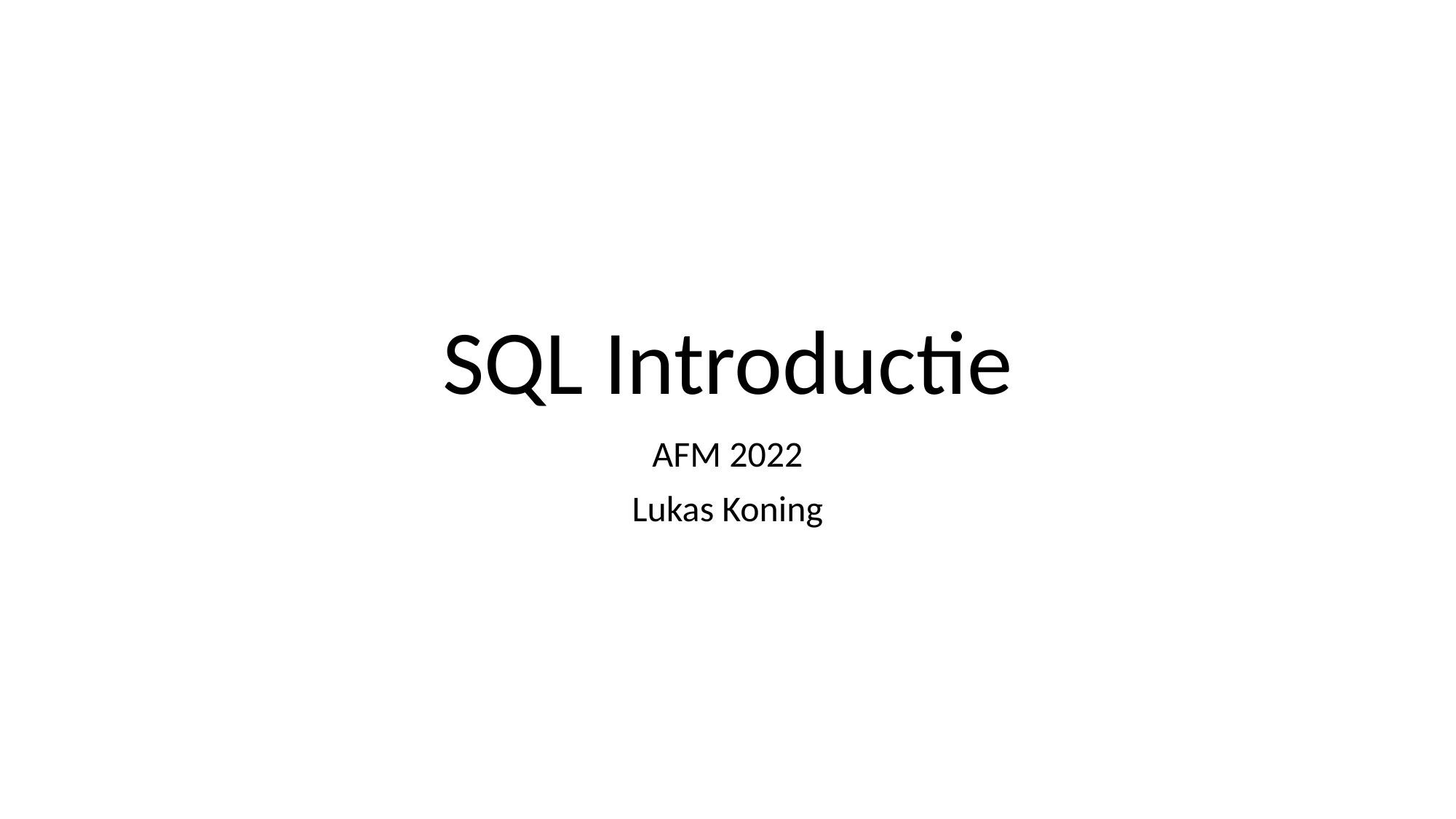

# SQL Introductie
AFM 2022
Lukas Koning